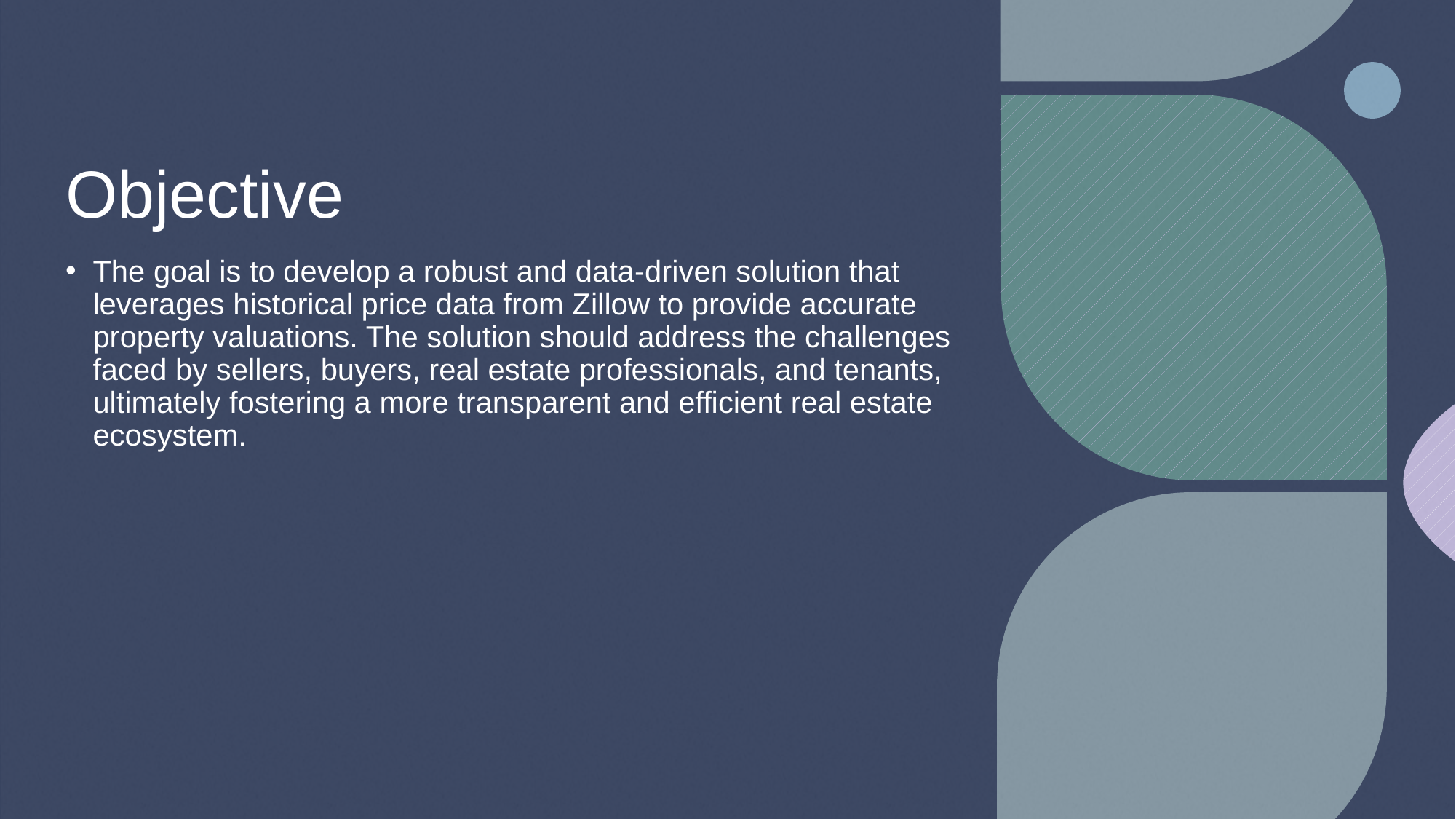

# Objective
The goal is to develop a robust and data-driven solution that leverages historical price data from Zillow to provide accurate property valuations. The solution should address the challenges faced by sellers, buyers, real estate professionals, and tenants, ultimately fostering a more transparent and efficient real estate ecosystem.